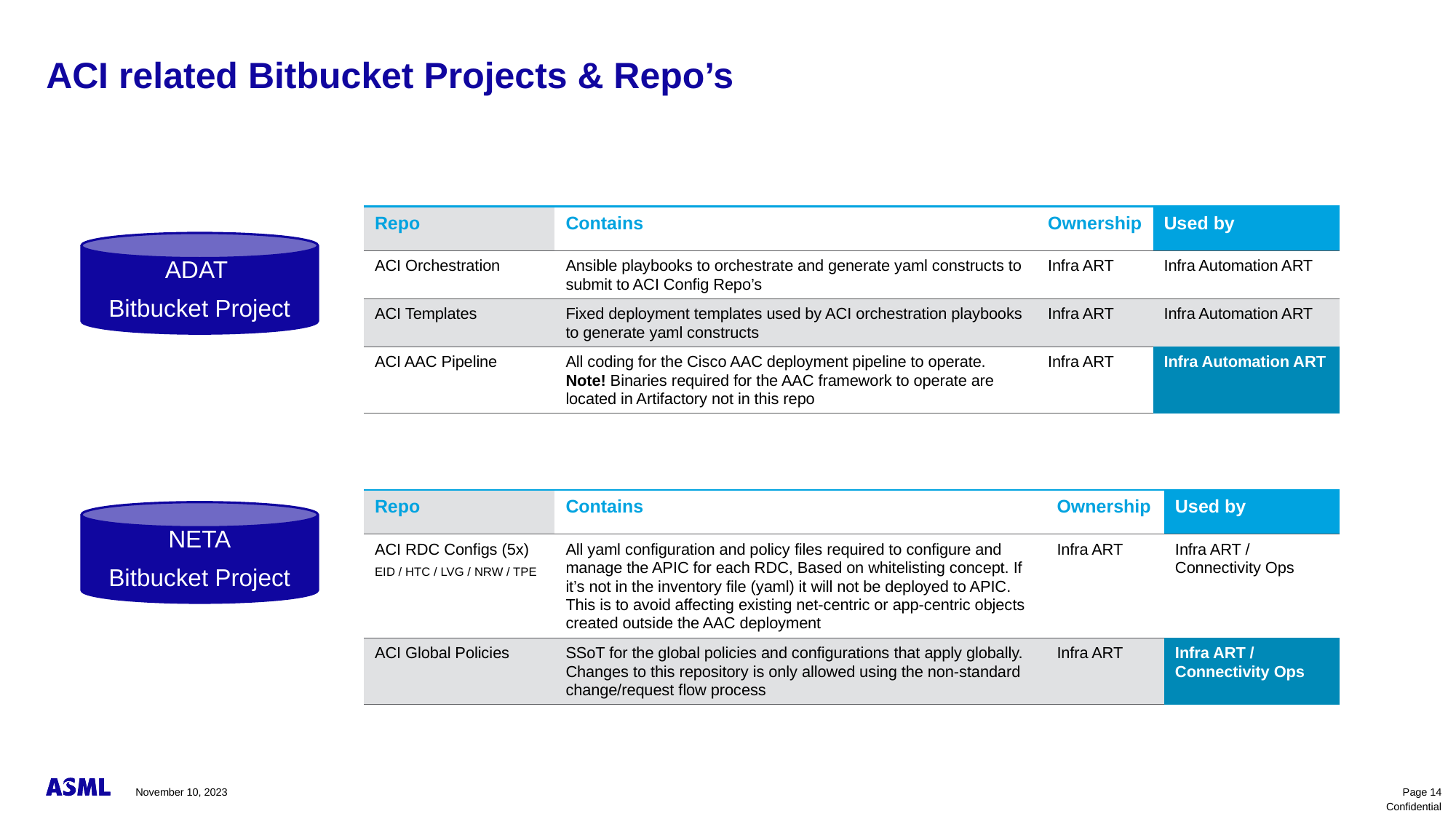

# ACI related Bitbucket Projects & Repo’s

| Repo | Contains | Ownership | Used by |
| --- | --- | --- | --- |
| ACI Orchestration | Ansible playbooks to orchestrate and generate yaml constructs to submit to ACI Config Repo’s | Infra ART | Infra Automation ART |
| ACI Templates | Fixed deployment templates used by ACI orchestration playbooks to generate yaml constructs | Infra ART | Infra Automation ART |
| ACI AAC Pipeline | All coding for the Cisco AAC deployment pipeline to operate. Note! Binaries required for the AAC framework to operate are located in Artifactory not in this repo | Infra ART | Infra Automation ART |
ADAT
Bitbucket Project
| Repo | Contains | Ownership | Used by |
| --- | --- | --- | --- |
| ACI RDC Configs (5x) EID / HTC / LVG / NRW / TPE | All yaml configuration and policy files required to configure and manage the APIC for each RDC, Based on whitelisting concept. If it’s not in the inventory file (yaml) it will not be deployed to APIC. This is to avoid affecting existing net-centric or app-centric objects created outside the AAC deployment | Infra ART | Infra ART / Connectivity Ops |
| ACI Global Policies | SSoT for the global policies and configurations that apply globally. Changes to this repository is only allowed using the non-standard change/request flow process | Infra ART | Infra ART / Connectivity Ops |
NETA
Bitbucket Project
November 10, 2023
Page 14